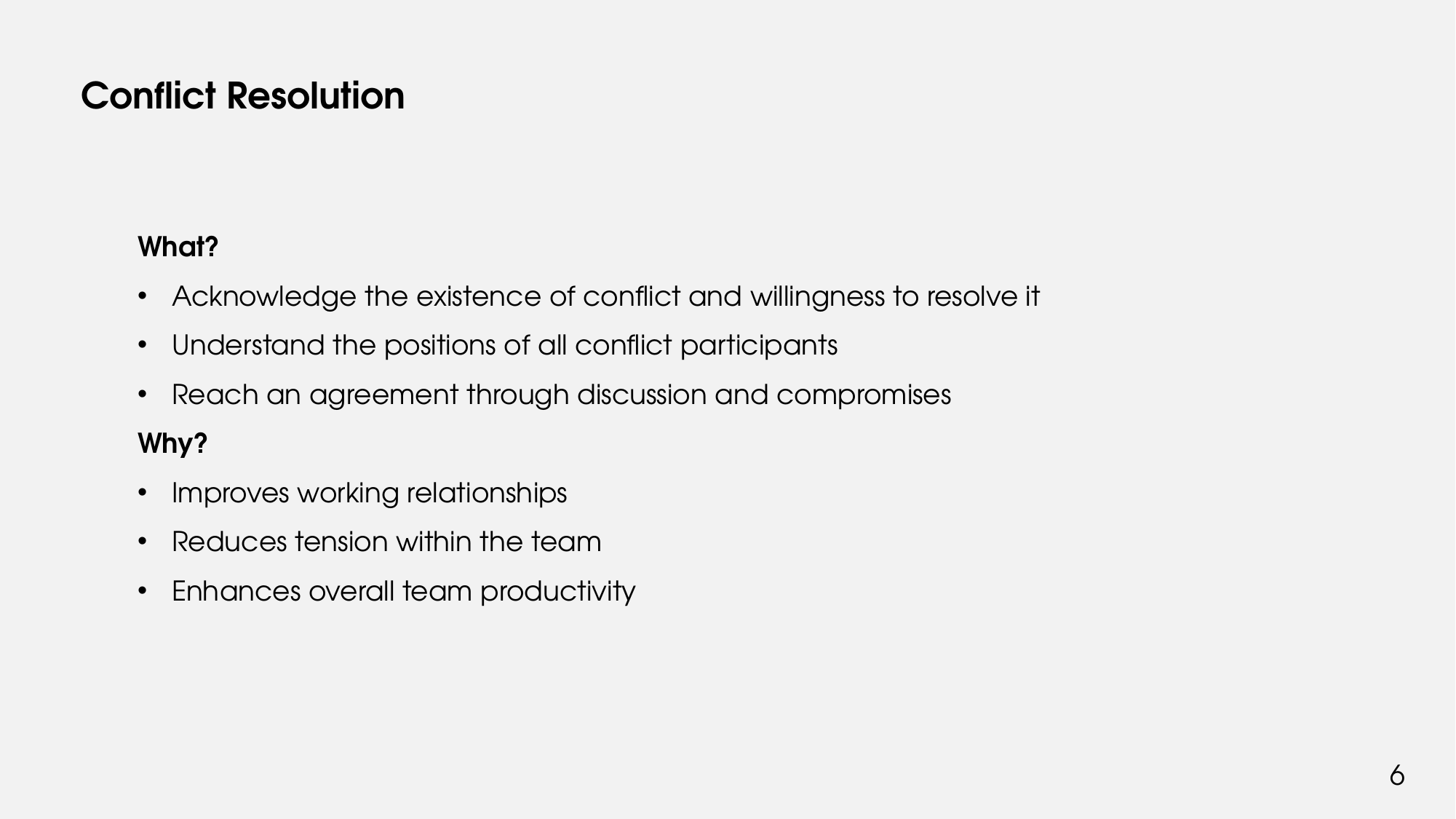

Conflict Resolution
What?
Acknowledge the existence of conflict and willingness to resolve it
Understand the positions of all conflict participants
Reach an agreement through discussion and compromises
Why?
Improves working relationships
Reduces tension within the team
Enhances overall team productivity
6